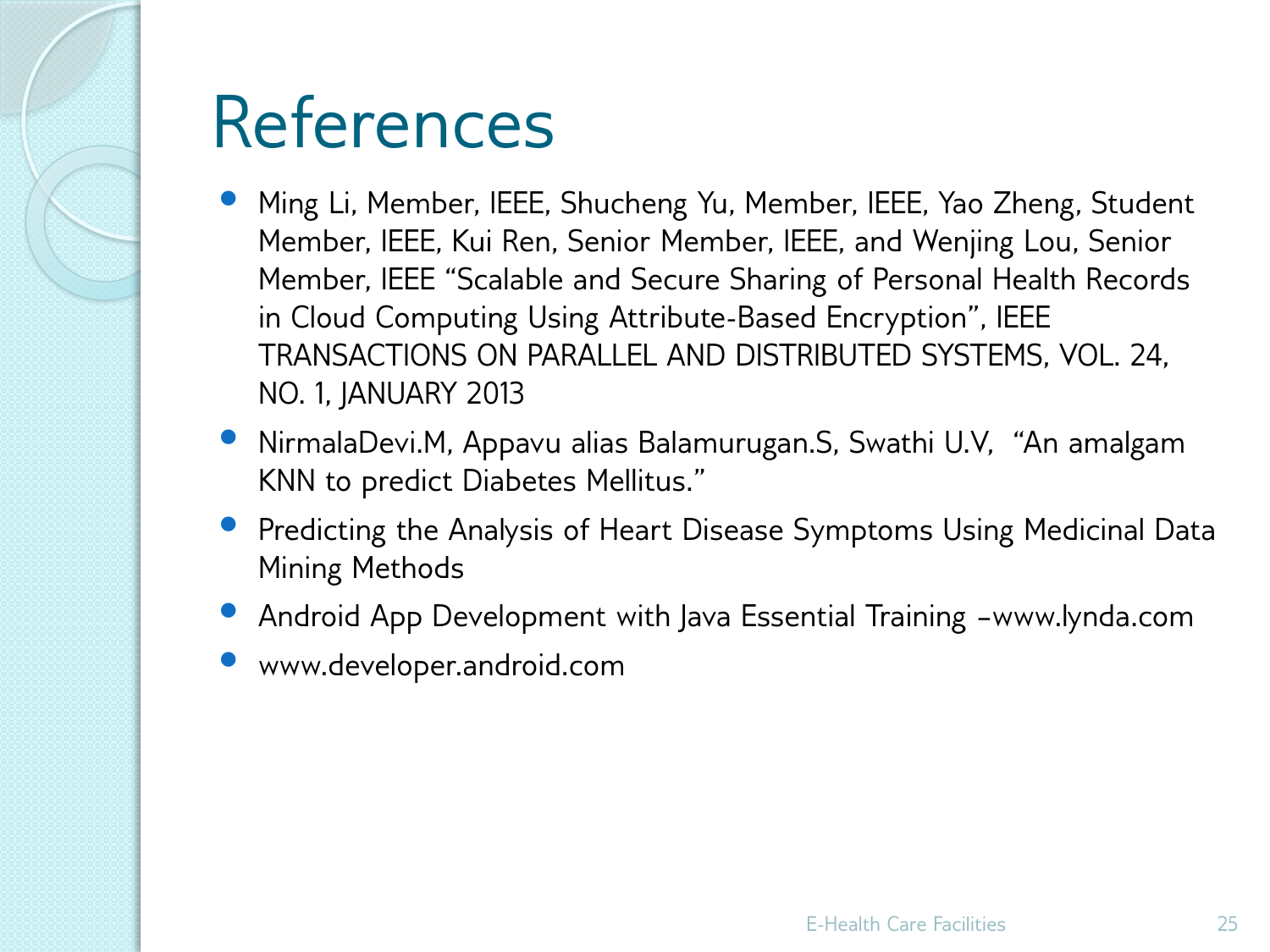

# References
Ming Li, Member, IEEE, Shucheng Yu, Member, IEEE, Yao Zheng, Student Member, IEEE, Kui Ren, Senior Member, IEEE, and Wenjing Lou, Senior Member, IEEE “Scalable and Secure Sharing of Personal Health Records in Cloud Computing Using Attribute-Based Encryption”, IEEE TRANSACTIONS ON PARALLEL AND DISTRIBUTED SYSTEMS, VOL. 24, NO. 1, JANUARY 2013
NirmalaDevi.M, Appavu alias Balamurugan.S, Swathi U.V,  “An amalgam KNN to predict Diabetes Mellitus.”
Predicting the Analysis of Heart Disease Symptoms Using Medicinal Data Mining Methods
Android App Development with Java Essential Training –www.lynda.com
www.developer.android.com

E-Health Care Facilities
25